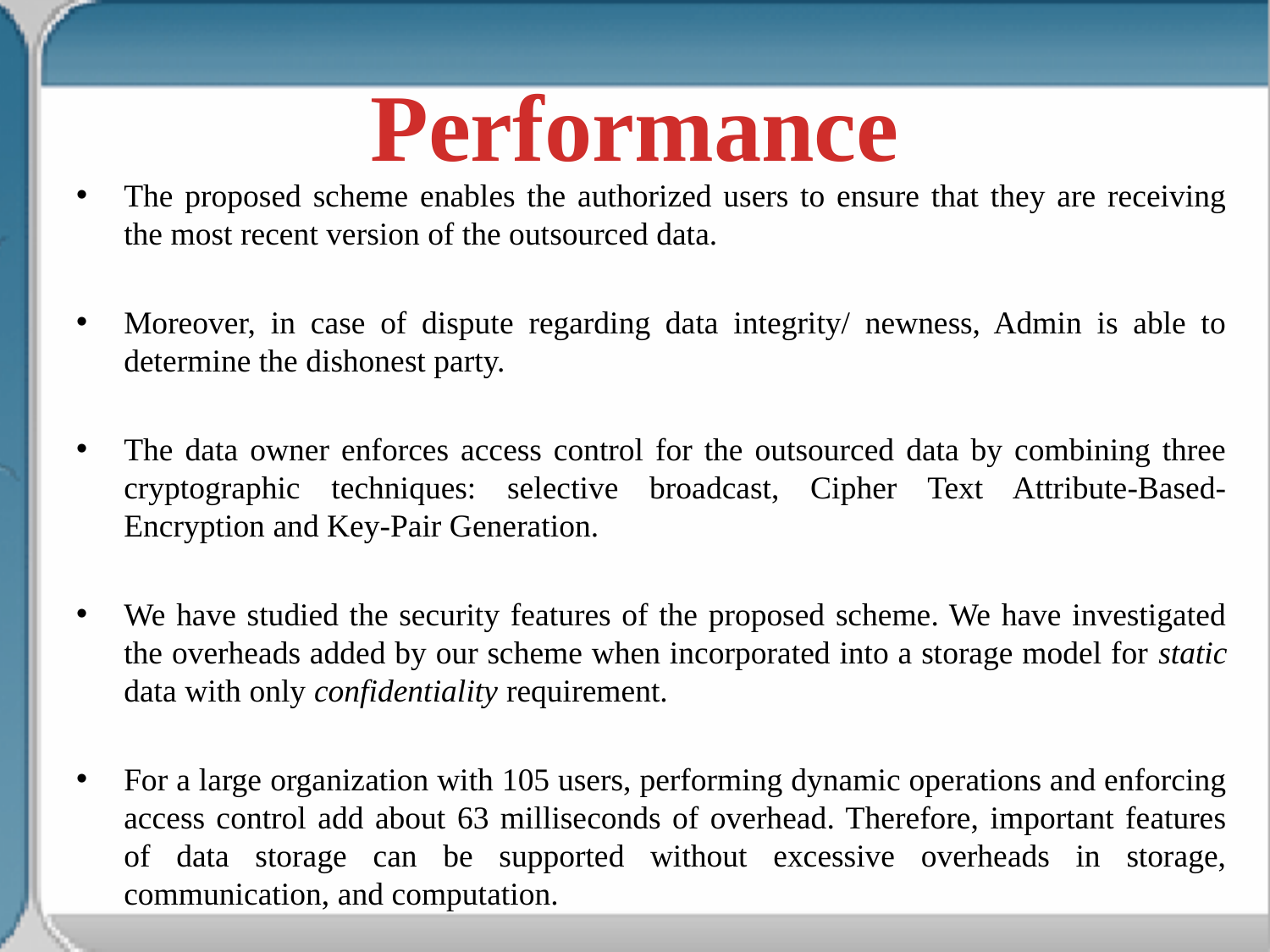

Performance
The proposed scheme enables the authorized users to ensure that they are receiving the most recent version of the outsourced data.

Moreover, in case of dispute regarding data integrity/ newness, Admin is able to determine the dishonest party.

The data owner enforces access control for the outsourced data by combining three cryptographic techniques: selective broadcast, Cipher Text Attribute-Based-Encryption and Key-Pair Generation.

We have studied the security features of the proposed scheme. We have investigated the overheads added by our scheme when incorporated into a storage model for static data with only confidentiality requirement.

For a large organization with 105 users, performing dynamic operations and enforcing access control add about 63 milliseconds of overhead. Therefore, important features of data storage can be supported without excessive overheads in storage, communication, and computation.